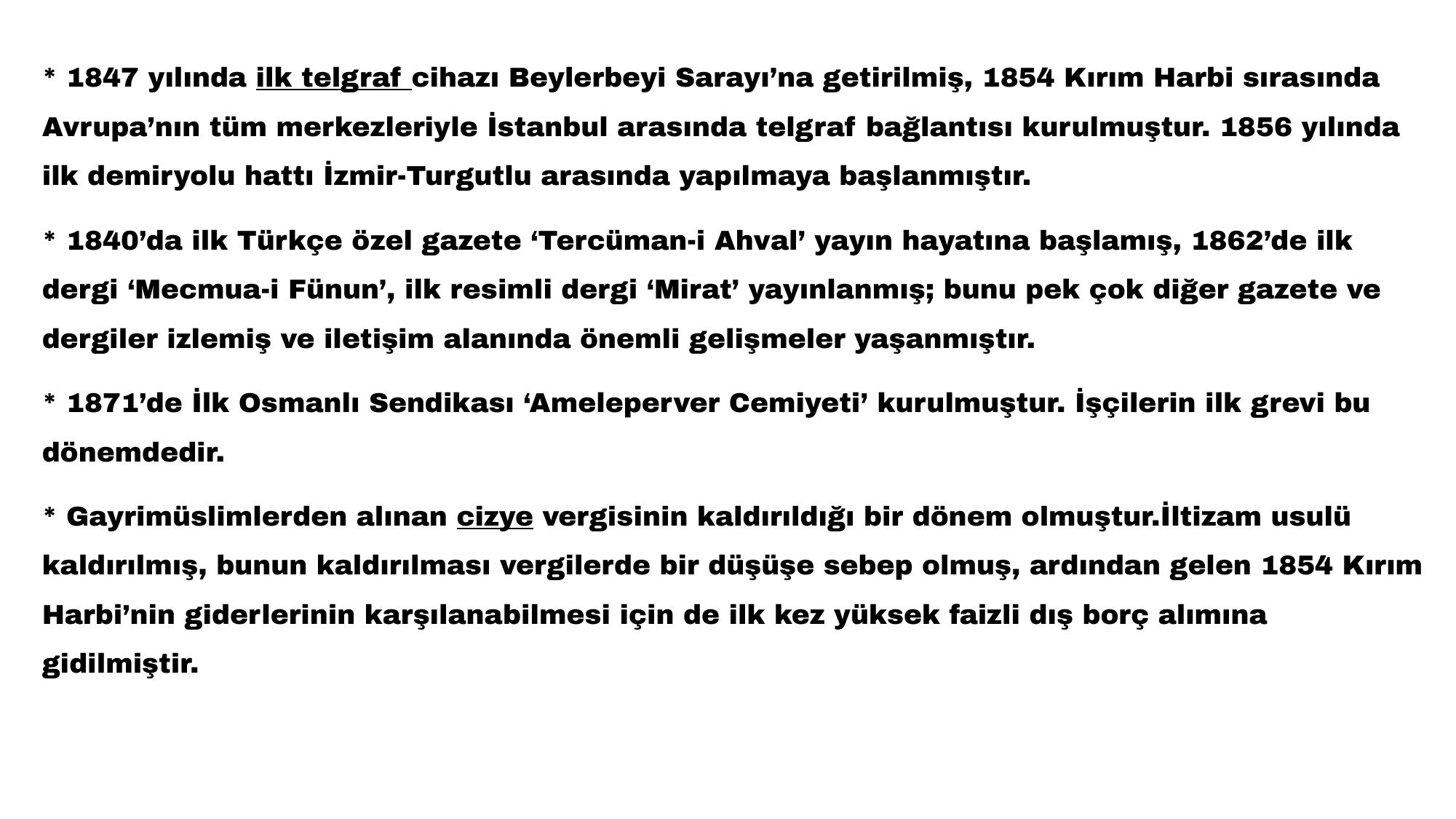

#
* 1847 yılında ilk telgraf cihazı Beylerbeyi Sarayı’na getirilmiş, 1854 Kırım Harbi sırasında Avrupa’nın tüm merkezleriyle İstanbul arasında telgraf bağlantısı kurulmuştur. 1856 yılında ilk demiryolu hattı İzmir-Turgutlu arasında yapılmaya başlanmıştır.
* 1840’da ilk Türkçe özel gazete ‘Tercüman-i Ahval’ yayın hayatına başlamış, 1862’de ilk dergi ‘Mecmua-i Fünun’, ilk resimli dergi ‘Mirat’ yayınlanmış; bunu pek çok diğer gazete ve dergiler izlemiş ve iletişim alanında önemli gelişmeler yaşanmıştır.
* 1871’de İlk Osmanlı Sendikası ‘Ameleperver Cemiyeti’ kurulmuştur. İşçilerin ilk grevi bu dönemdedir.
* Gayrimüslimlerden alınan cizye vergisinin kaldırıldığı bir dönem olmuştur.İltizam usulü kaldırılmış, bunun kaldırılması vergilerde bir düşüşe sebep olmuş, ardından gelen 1854 Kırım Harbi’nin giderlerinin karşılanabilmesi için de ilk kez yüksek faizli dış borç alımına gidilmiştir.